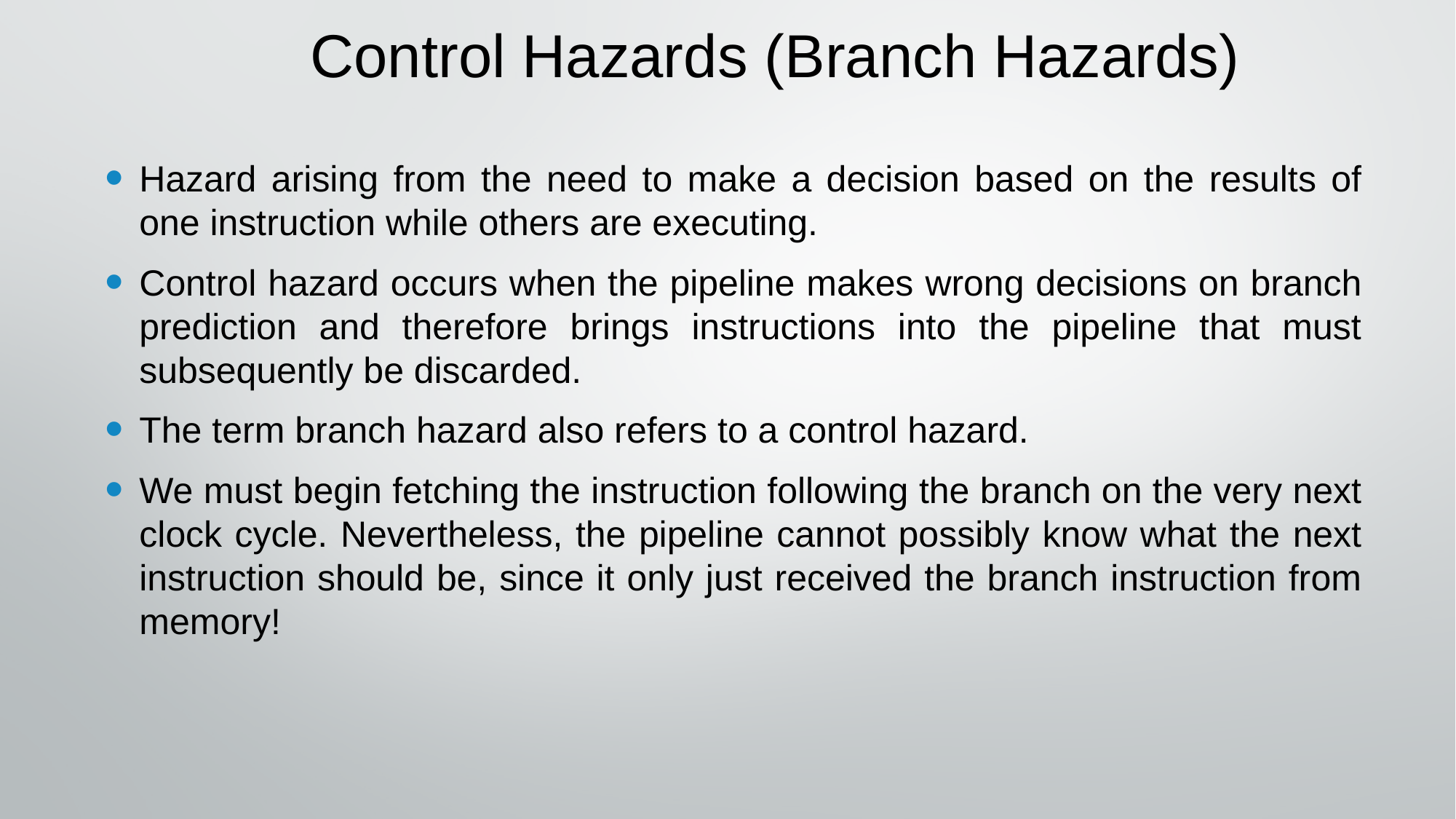

# Control Hazards (Branch Hazards)
Hazard arising from the need to make a decision based on the results of one instruction while others are executing.
Control hazard occurs when the pipeline makes wrong decisions on branch prediction and therefore brings instructions into the pipeline that must subsequently be discarded.
The term branch hazard also refers to a control hazard.
We must begin fetching the instruction following the branch on the very next clock cycle. Nevertheless, the pipeline cannot possibly know what the next instruction should be, since it only just received the branch instruction from memory!